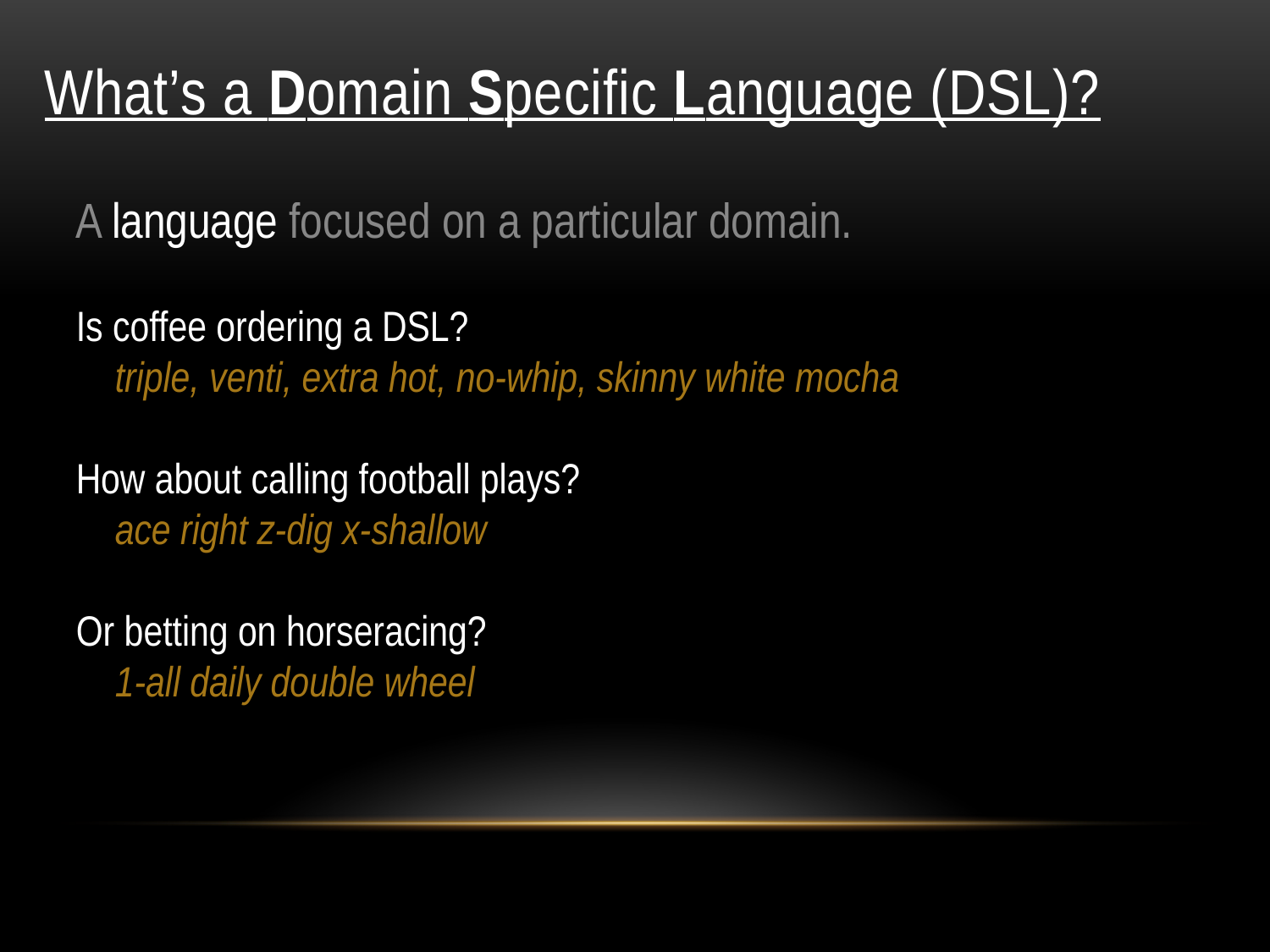

# What’s a Domain Specific Language (DSL)?
A language focused on a particular domain.

Is coffee ordering a DSL?
    triple, venti, extra hot, no-whip, skinny white mocha

How about calling football plays?
    ace right z-dig x-shallow

Or betting on horseracing?
    1-all daily double wheel